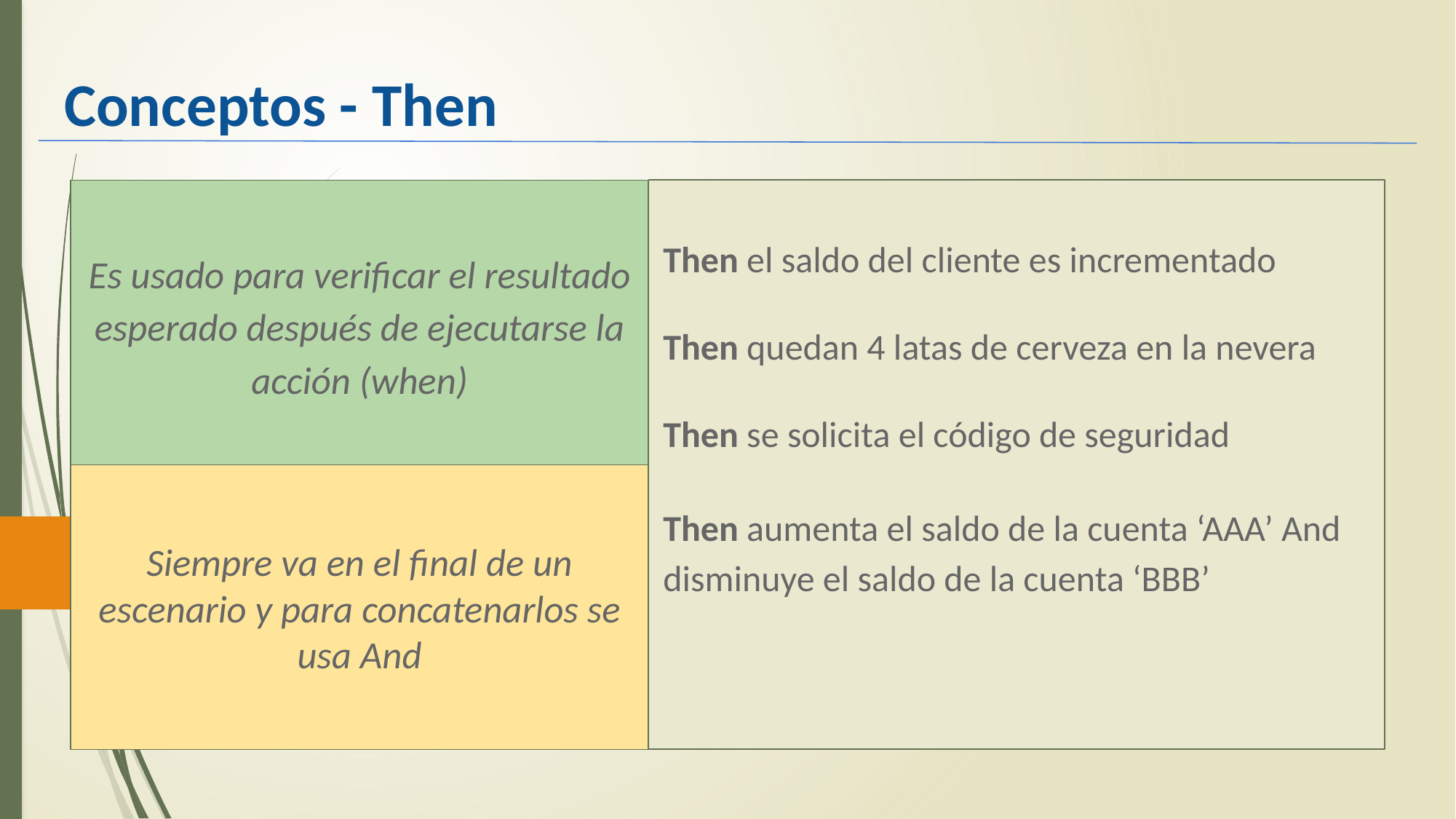

# Conceptos - Then
Es usado para verificar el resultado esperado después de ejecutarse la acción (when)
Then el saldo del cliente es incrementado

Then quedan 4 latas de cerveza en la nevera

Then se solicita el código de seguridad

Then aumenta el saldo de la cuenta ‘AAA’ And disminuye el saldo de la cuenta ‘BBB’

Siempre va en el final de un escenario y para concatenarlos se usa And